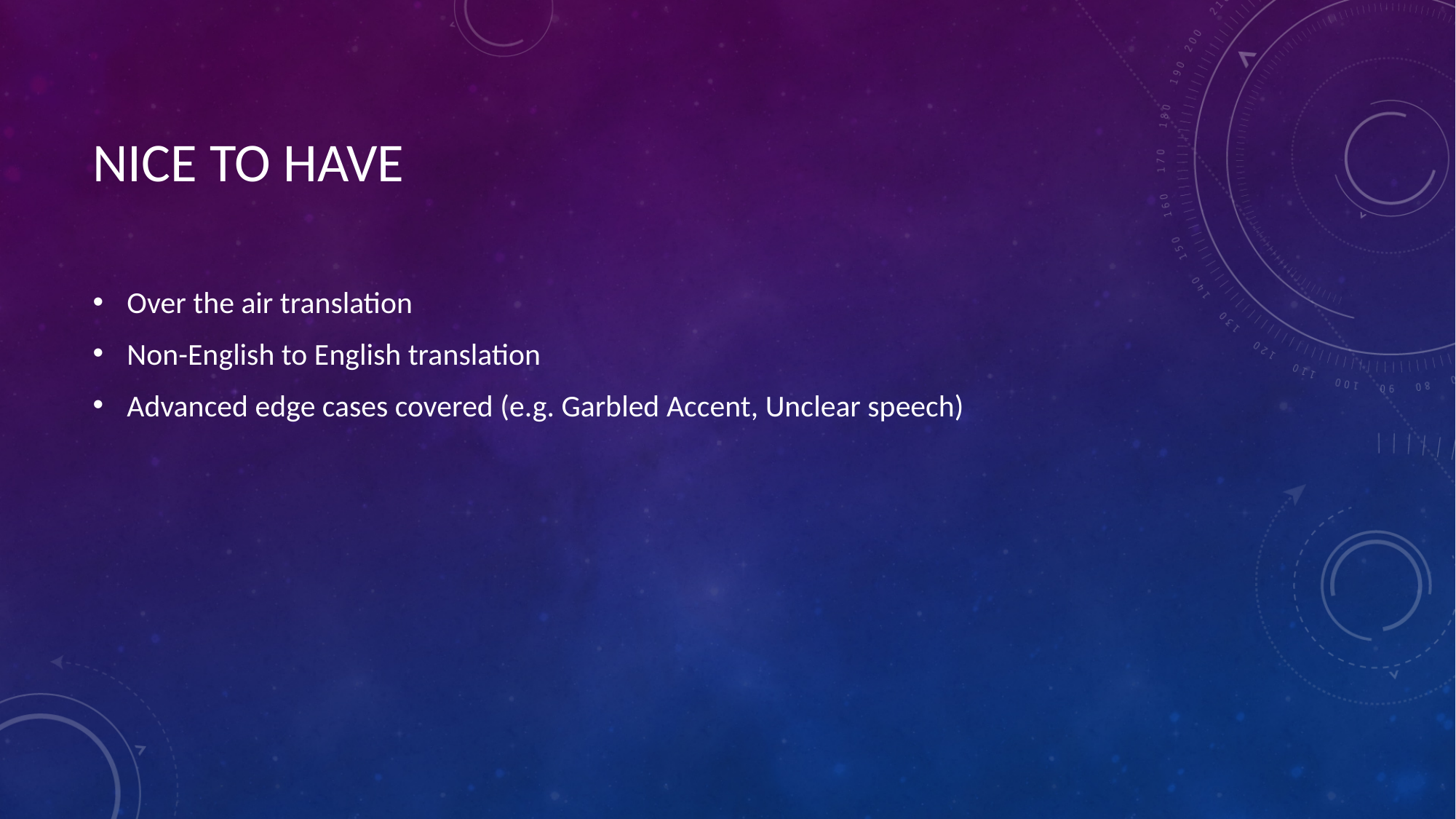

# Nice to have
Over the air translation
Non-English to English translation
Advanced edge cases covered (e.g. Garbled Accent, Unclear speech)